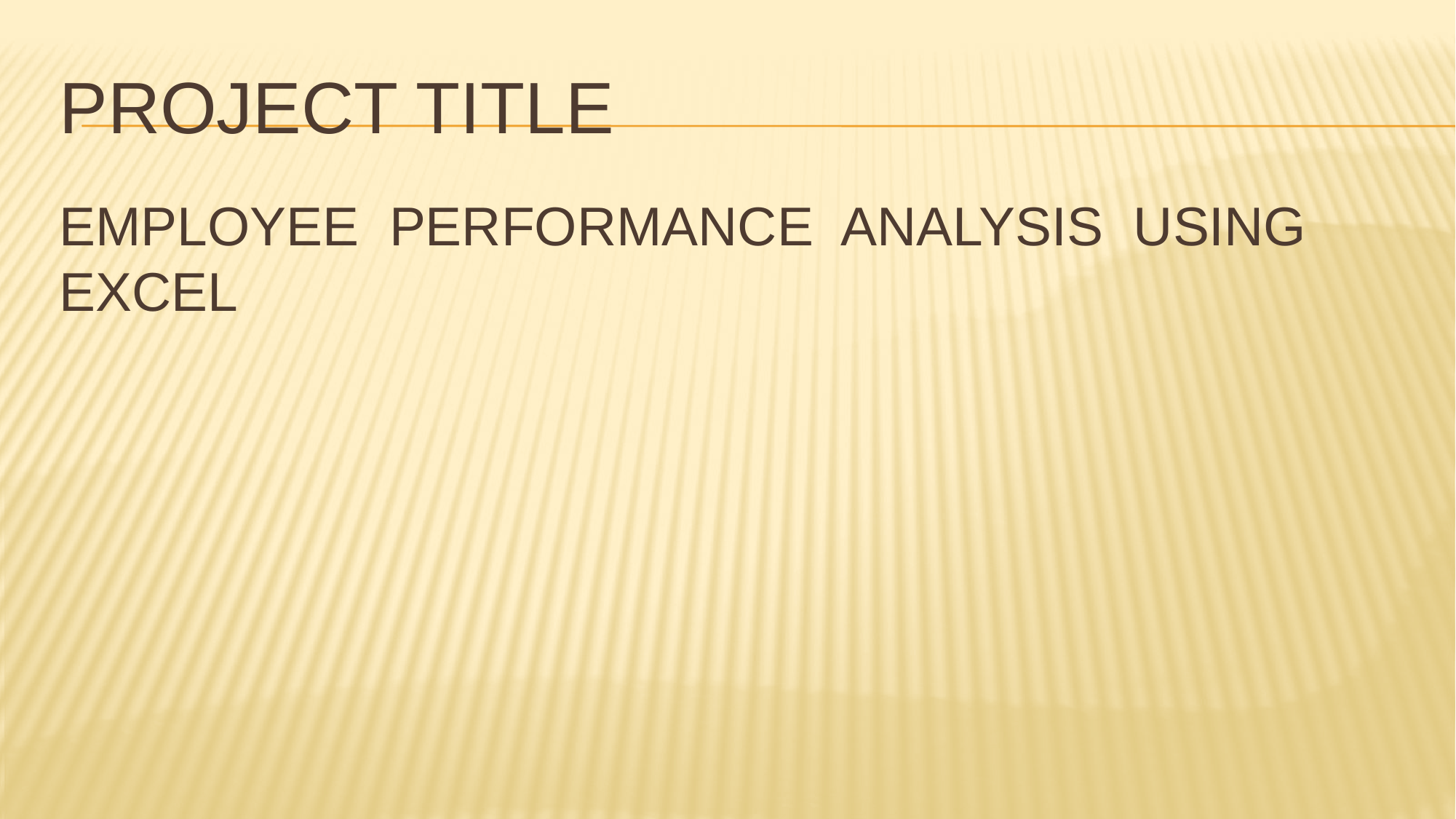

# PROJECT TITLE
EMPLOYEE  PERFORMANCE  ANALYSIS  USING EXCEL